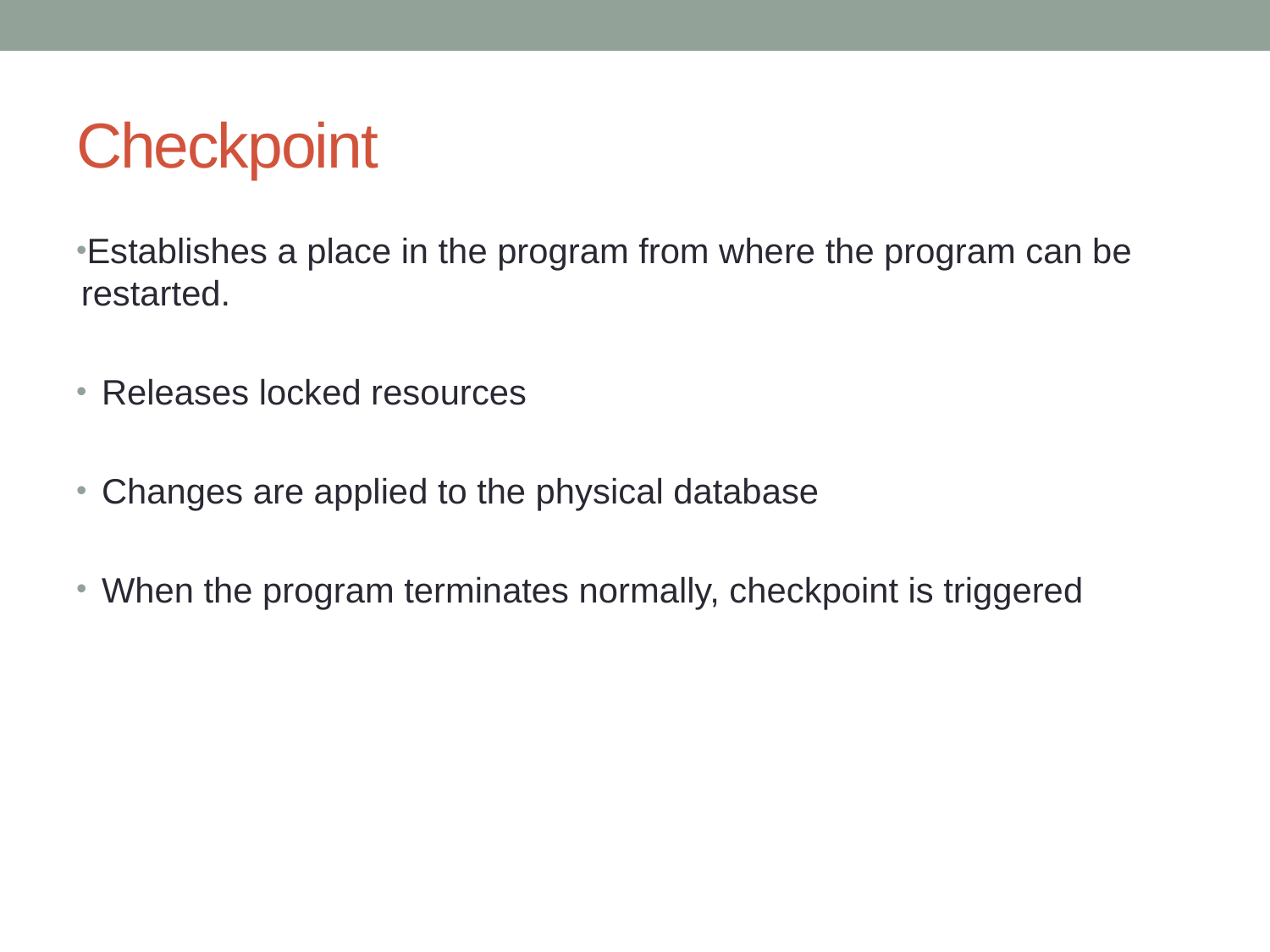

# Checkpoint
Establishes a place in the program from where the program can be restarted.

Releases locked resources

Changes are applied to the physical database

When the program terminates normally, checkpoint is triggered